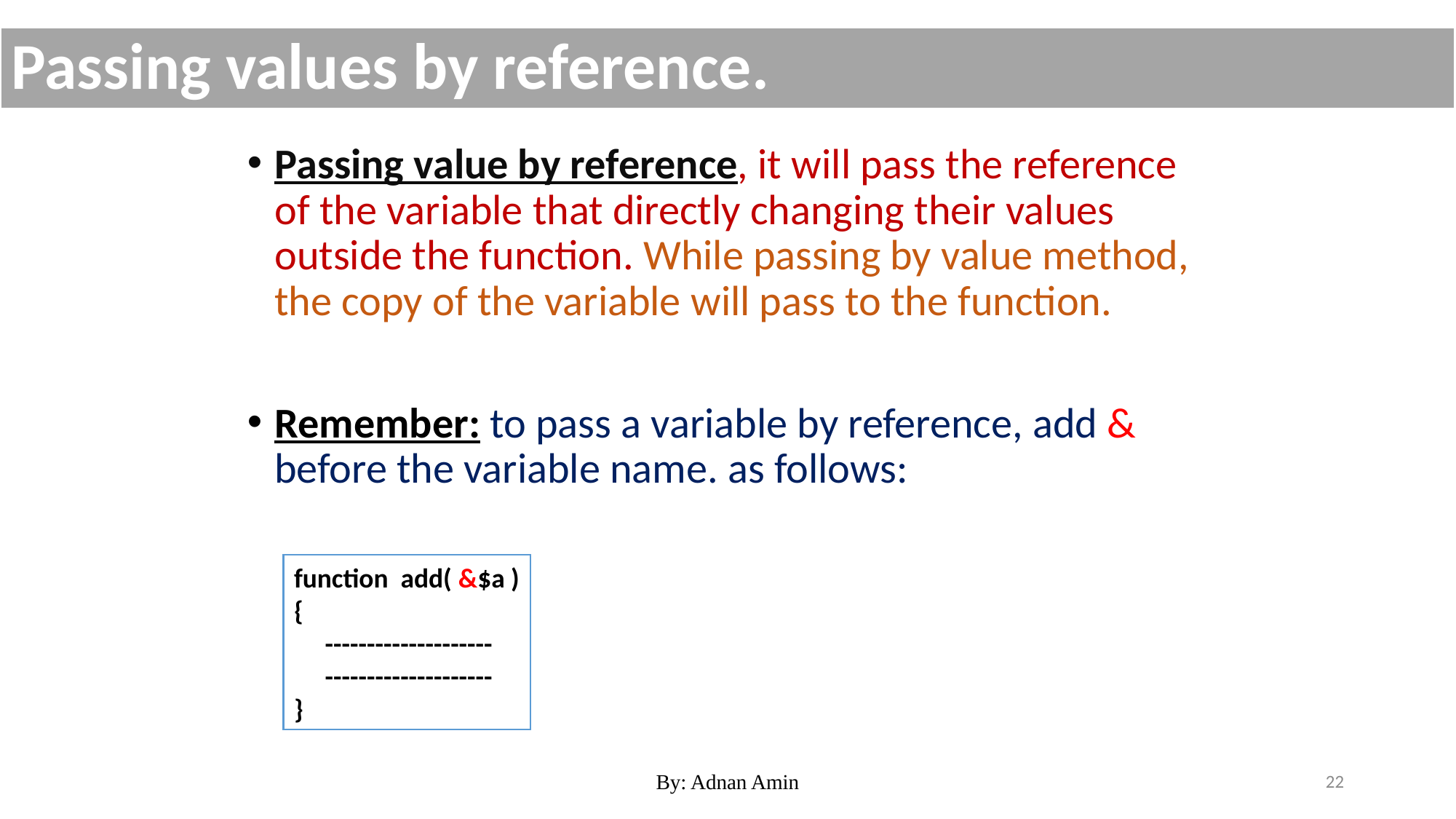

# Passing values by reference.
Passing value by reference, it will pass the reference of the variable that directly changing their values outside the function. While passing by value method, the copy of the variable will pass to the function.

Remember: to pass a variable by reference, add & before the variable name. as follows:

function  add( &$a )
{
     --------------------
     --------------------
}
By: Adnan Amin
22